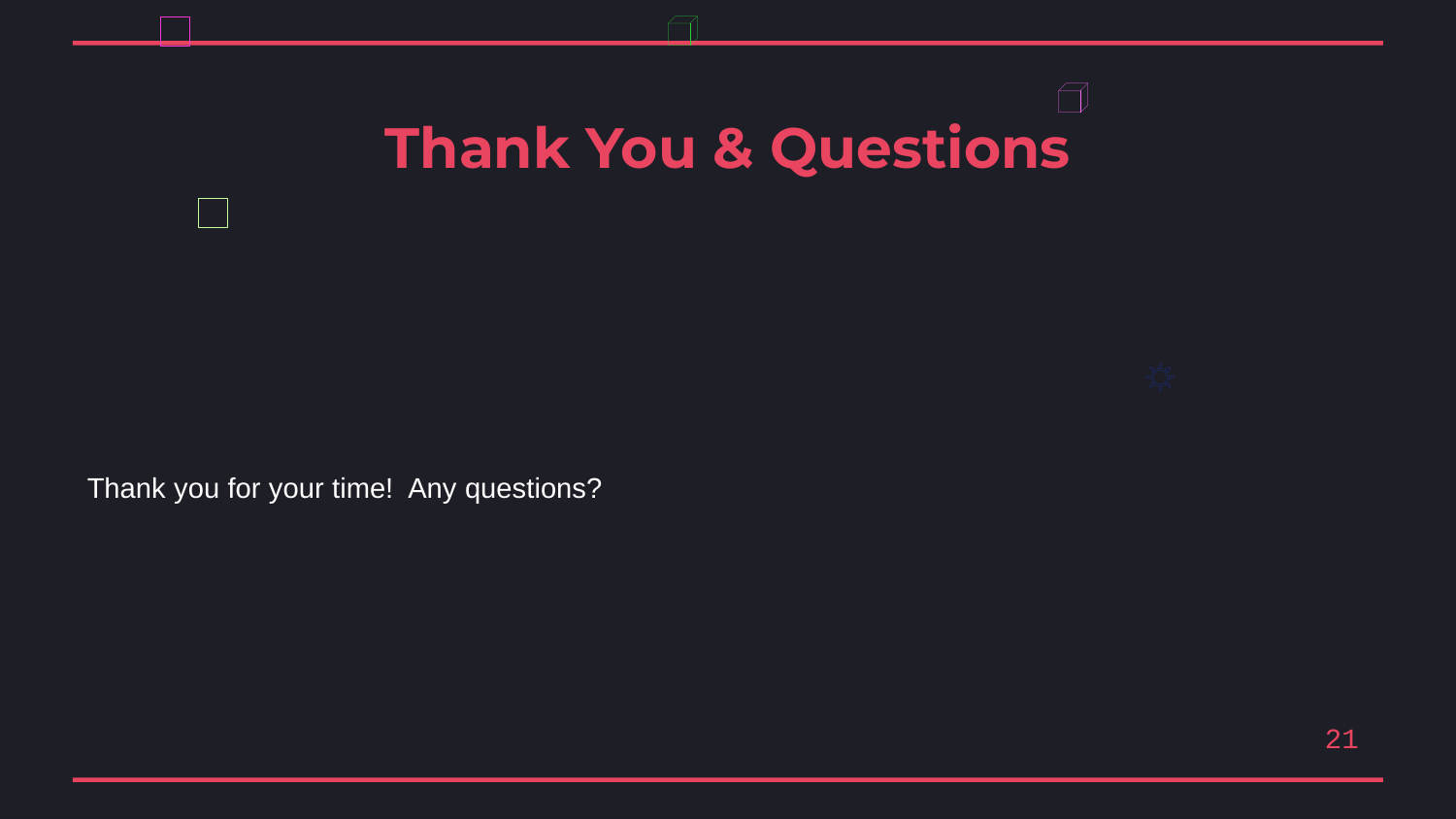

Thank You & Questions

Thank you for your time!  Any questions?

21